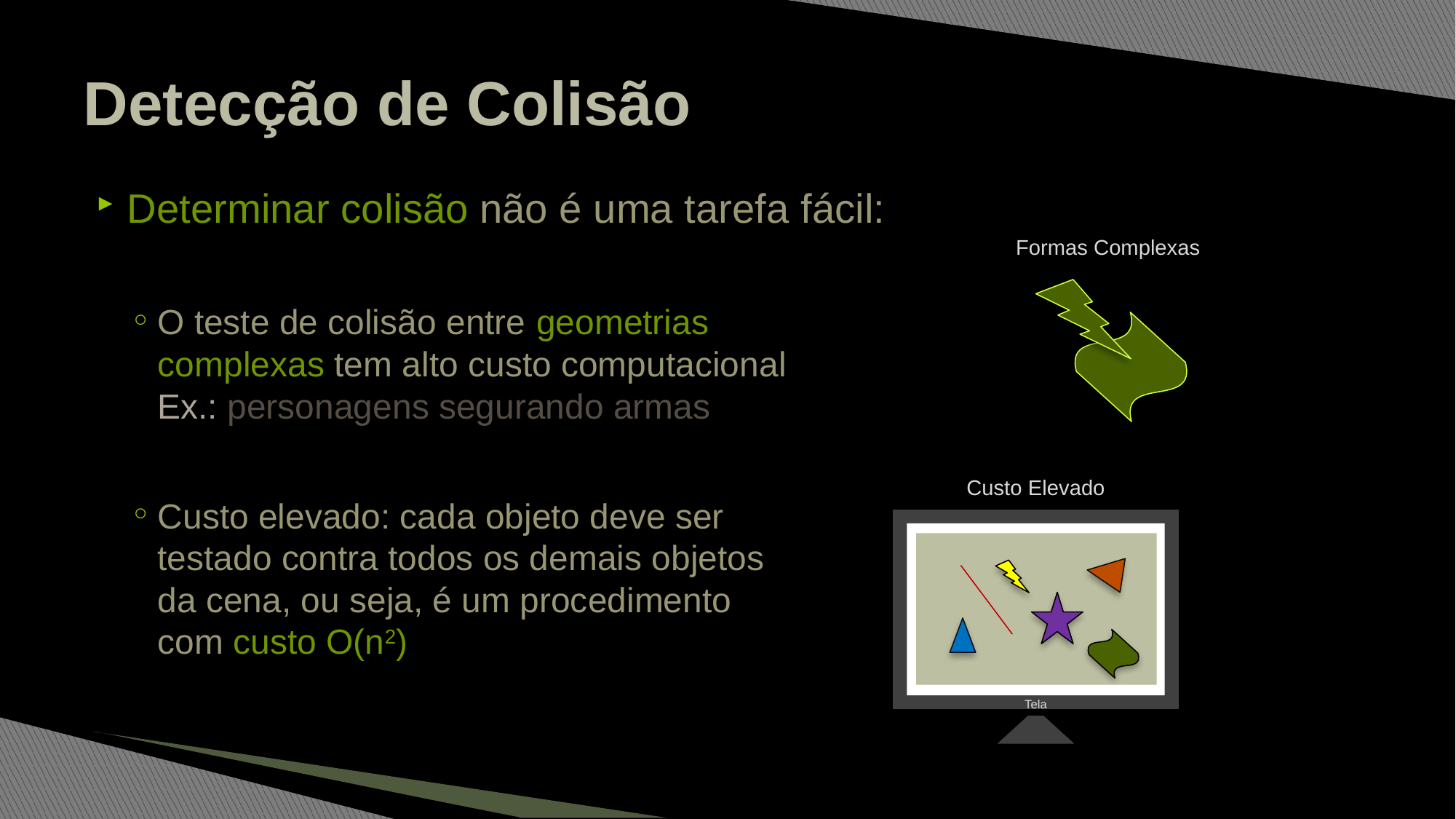

# Detecção de Colisão
Determinar colisão não é uma tarefa fácil:

O teste de colisão entre geometrias
complexas tem alto custo computacional
Ex.: personagens segurando armas

Custo elevado: cada objeto deve ser
testado contra todos os demais objetos
da cena, ou seja, é um procedimento
com custo O(n2)

Formas Complexas

Custo Elevado

Tela